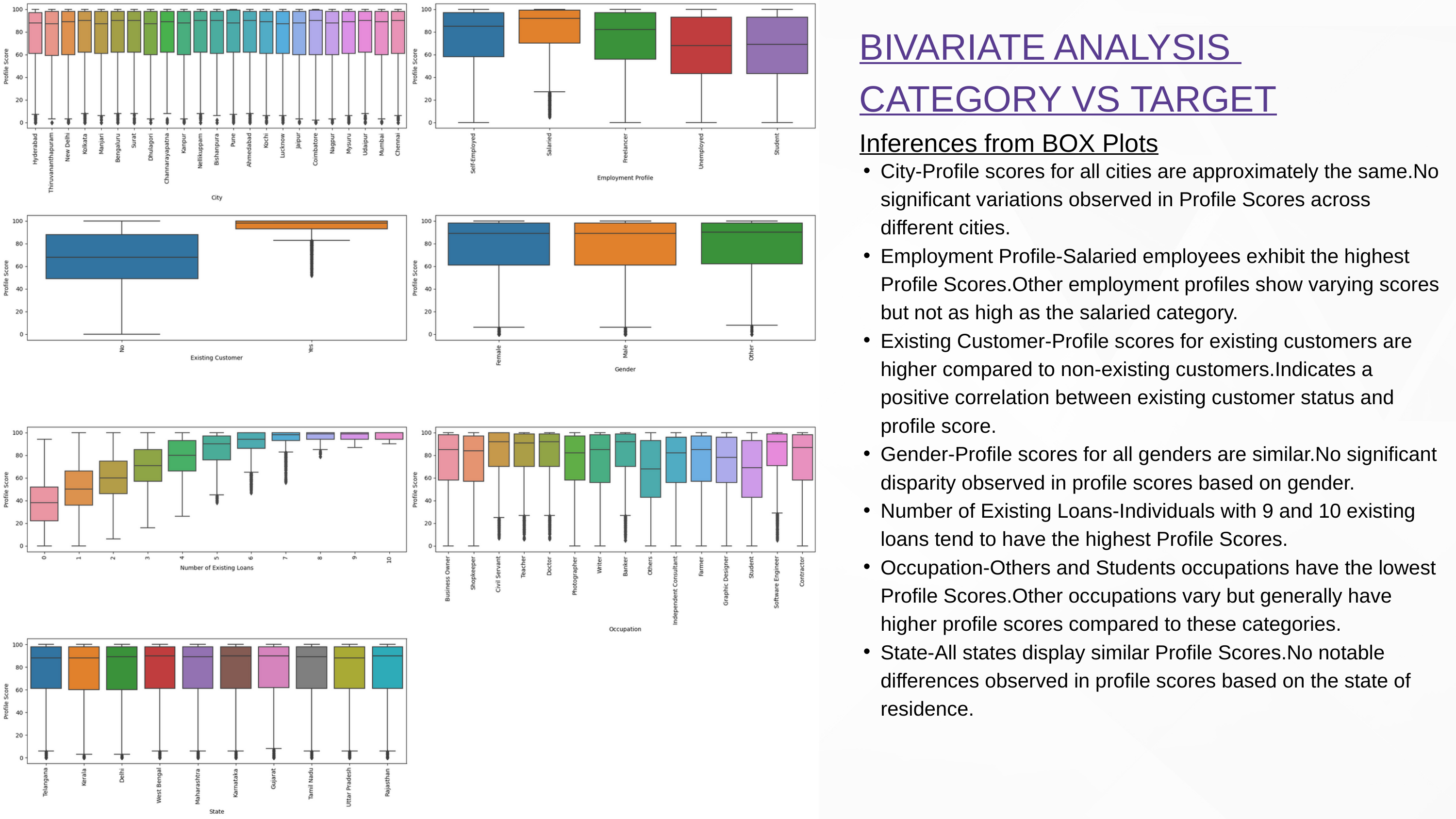

BIVARIATE ANALYSIS
CATEGORY VS TARGET
Inferences from BOX Plots

City-Profile scores for all cities are approximately the same.No significant variations observed in Profile Scores across different cities.
Employment Profile-Salaried employees exhibit the highest Profile Scores.Other employment profiles show varying scores but not as high as the salaried category.
Existing Customer-Profile scores for existing customers are higher compared to non-existing customers.Indicates a positive correlation between existing customer status and profile score.
Gender-Profile scores for all genders are similar.No significant disparity observed in profile scores based on gender.
Number of Existing Loans-Individuals with 9 and 10 existing loans tend to have the highest Profile Scores.
Occupation-Others and Students occupations have the lowest Profile Scores.Other occupations vary but generally have higher profile scores compared to these categories.
State-All states display similar Profile Scores.No notable differences observed in profile scores based on the state of residence.